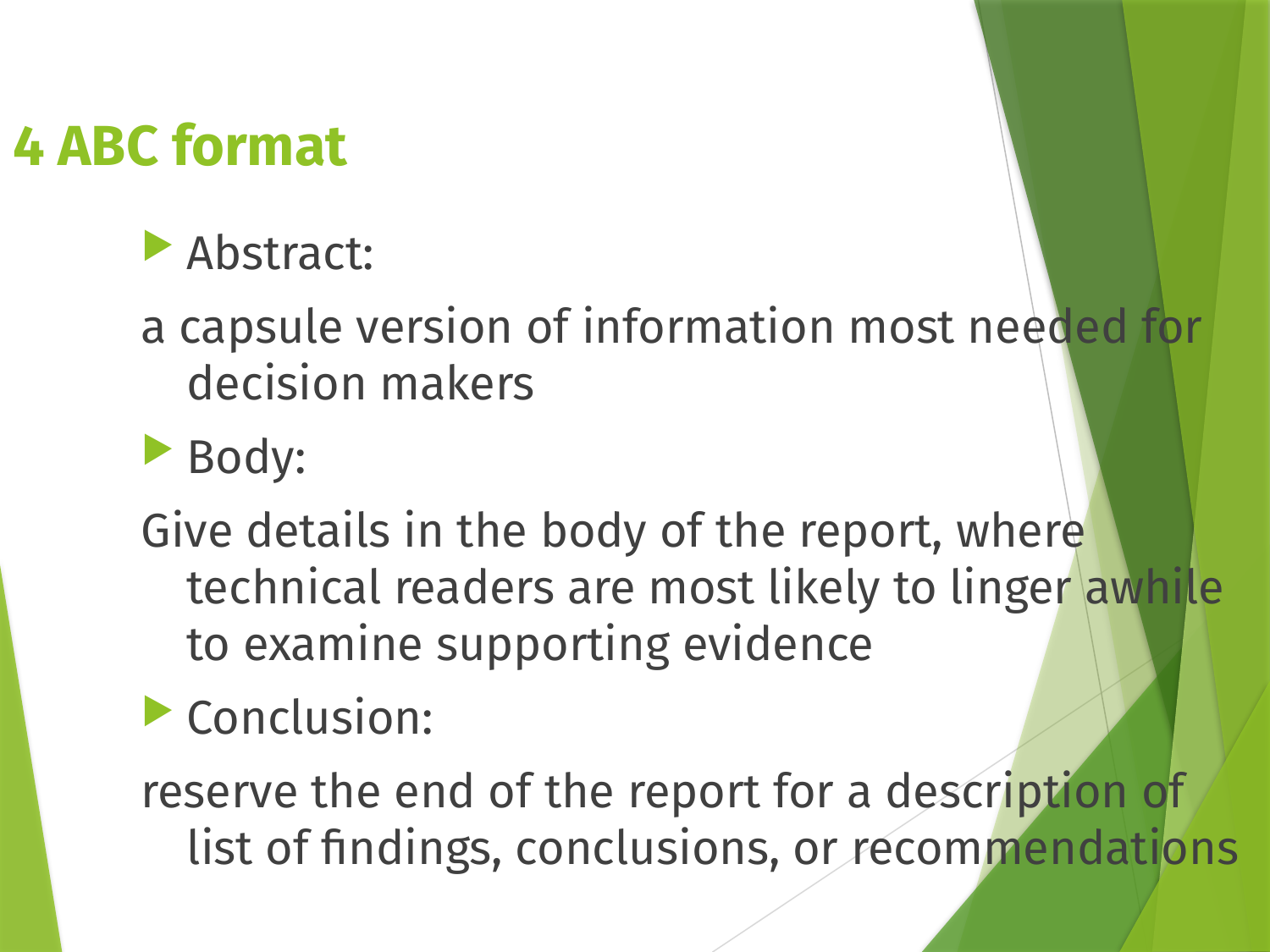

4 ABC format
Abstract:
a capsule version of information most needed for decision makers
Body:
Give details in the body of the report, where technical readers are most likely to linger awhile to examine supporting evidence
Conclusion:
reserve the end of the report for a description of list of findings, conclusions, or recommendations